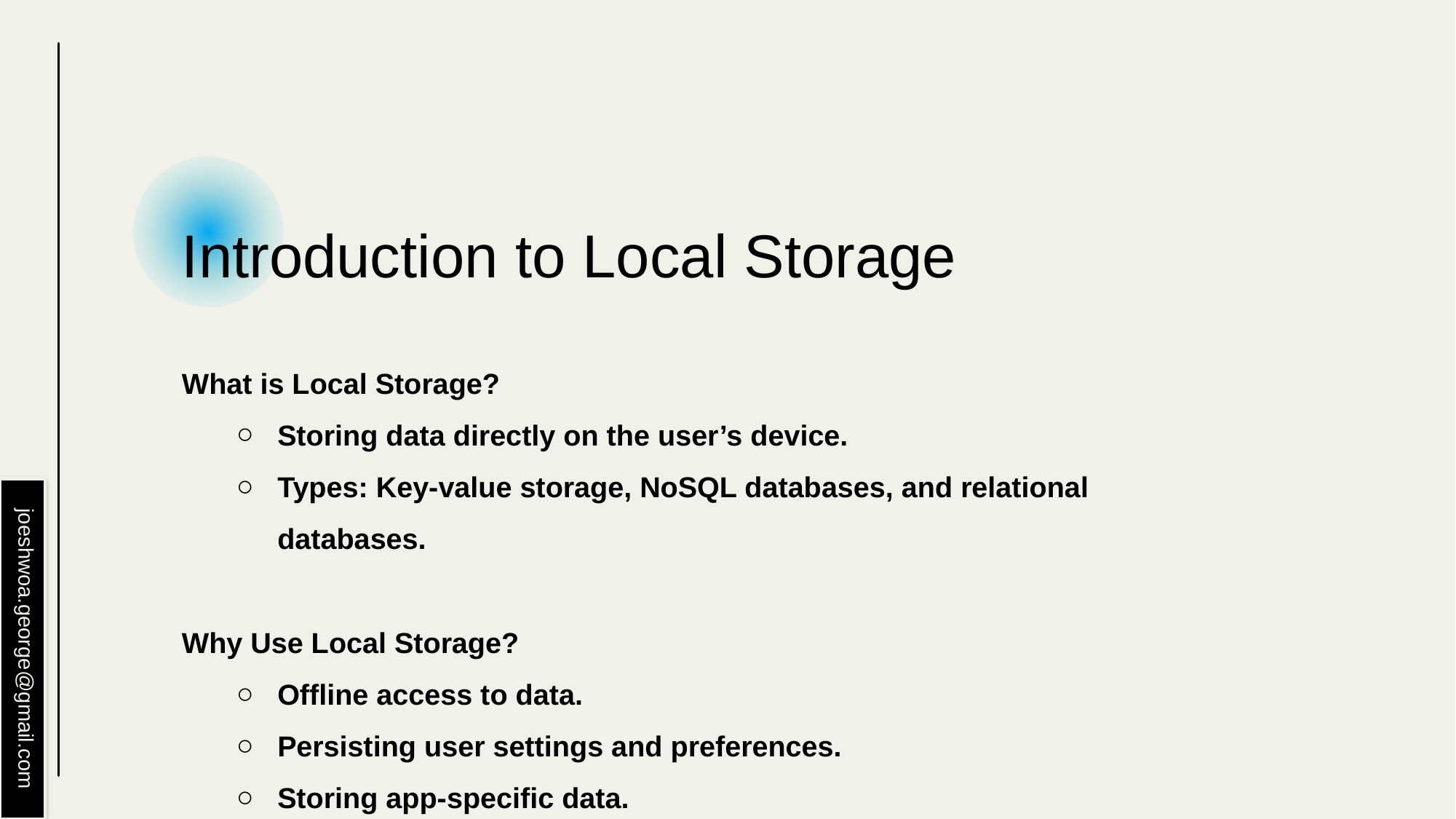

# Introduction to Local Storage
What is Local Storage?
Storing data directly on the user’s device.
Types: Key-value storage, NoSQL databases, and relational databases.

Why Use Local Storage?
Offline access to data.
Persisting user settings and preferences.
Storing app-specific data.
joeshwoa.george@gmail.com